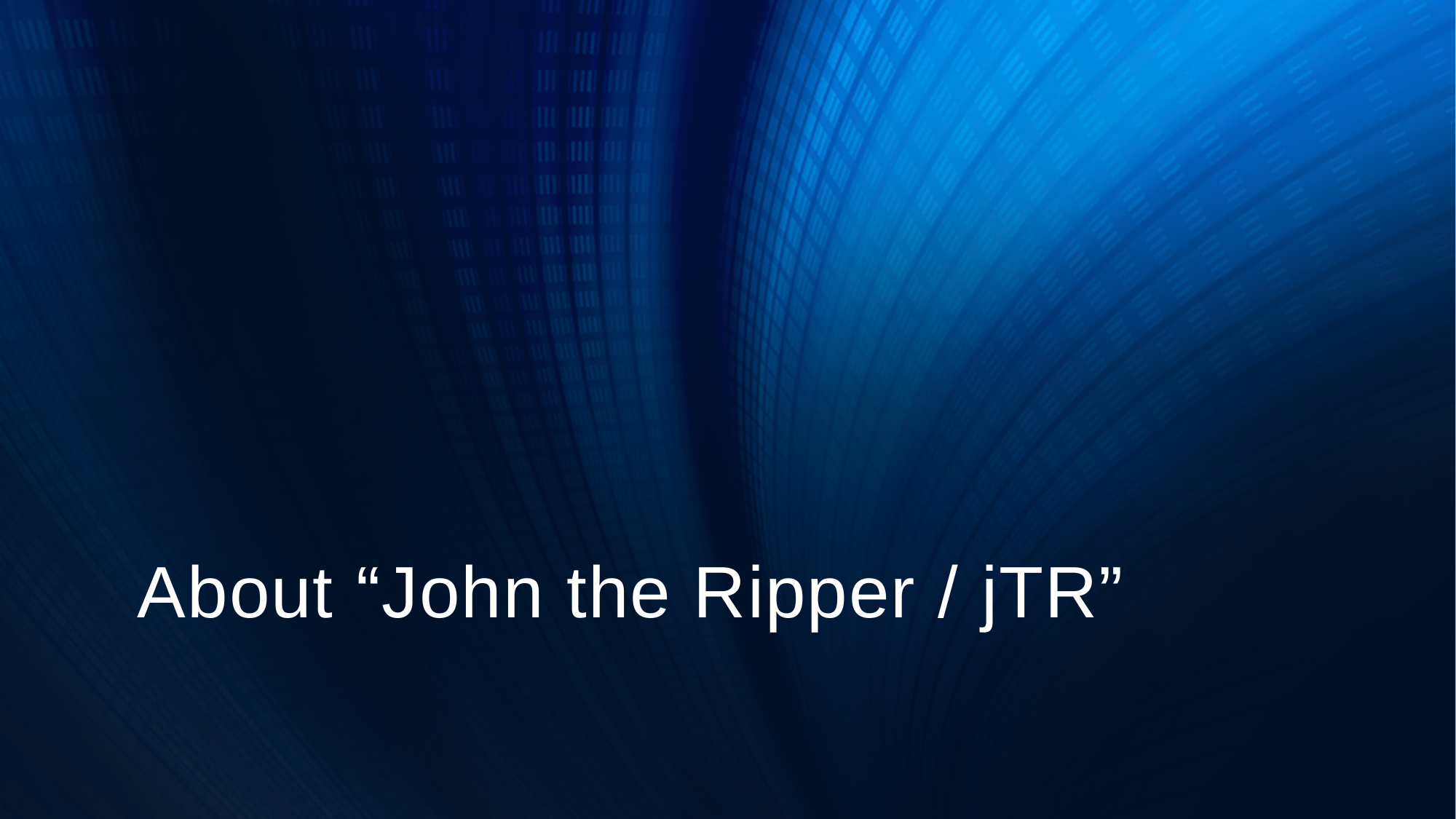

# About “John the Ripper / jTR”